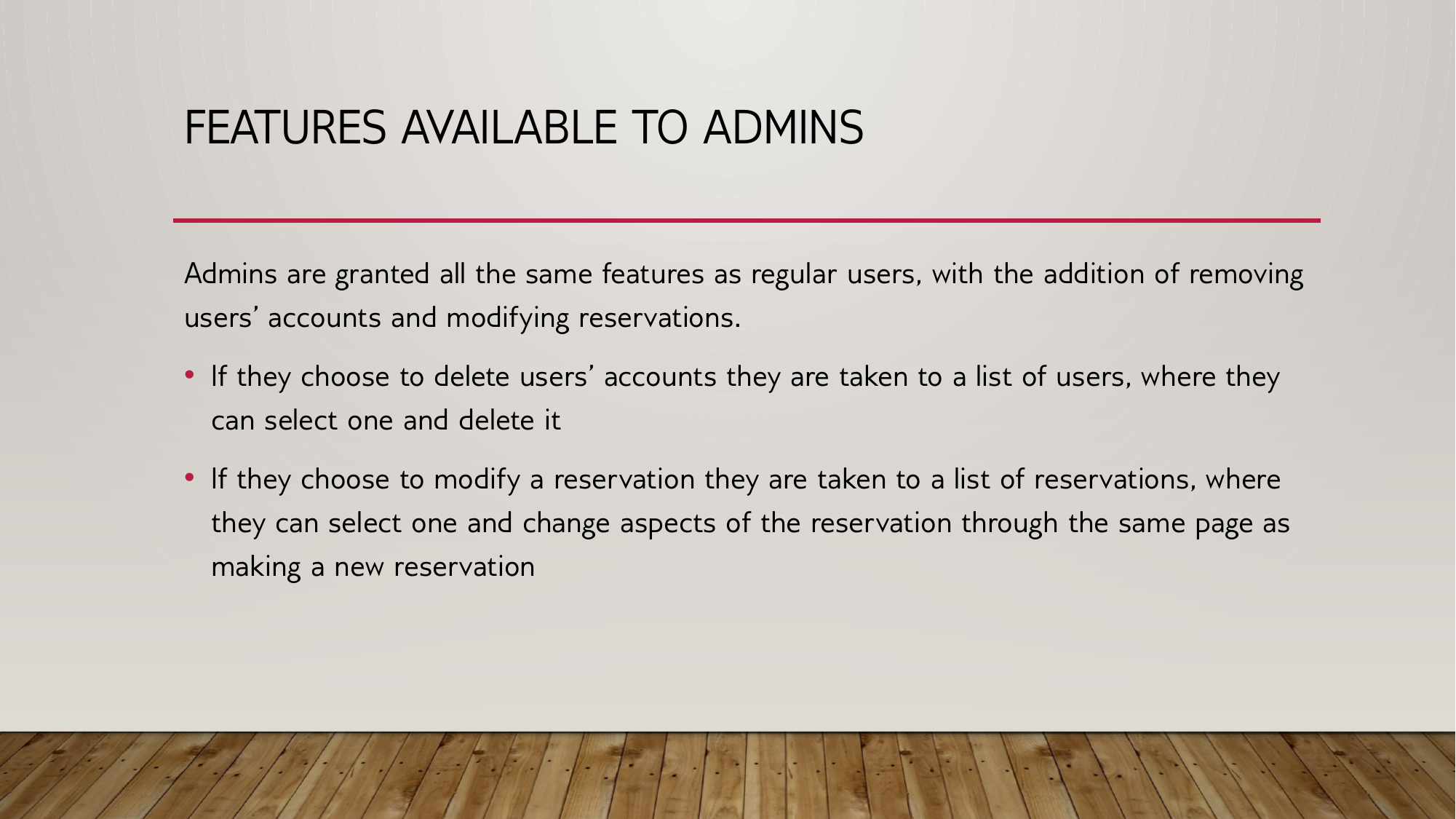

# Features Available to Admins
Admins are granted all the same features as regular users, with the addition of removing users’ accounts and modifying reservations.
If they choose to delete users’ accounts they are taken to a list of users, where they can select one and delete it
If they choose to modify a reservation they are taken to a list of reservations, where they can select one and change aspects of the reservation through the same page as making a new reservation